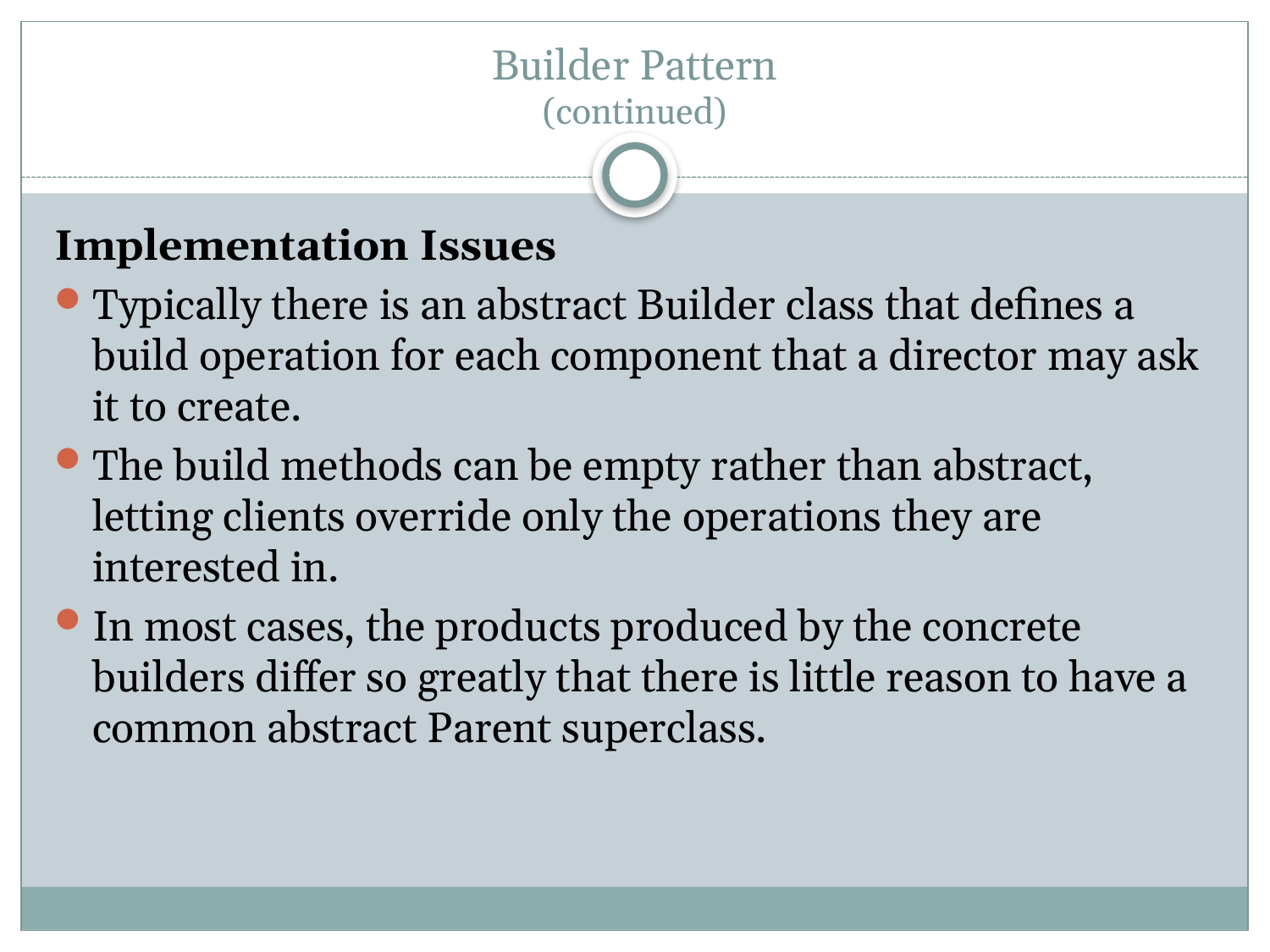

# Builder Pattern (continued)
Implementation Issues
Typically there is an abstract Builder class that defines a build operation for each component that a director may ask it to create.
The build methods can be empty rather than abstract, letting clients override only the operations they are interested in.
In most cases, the products produced by the concrete builders differ so greatly that there is little reason to have a common abstract Parent superclass.